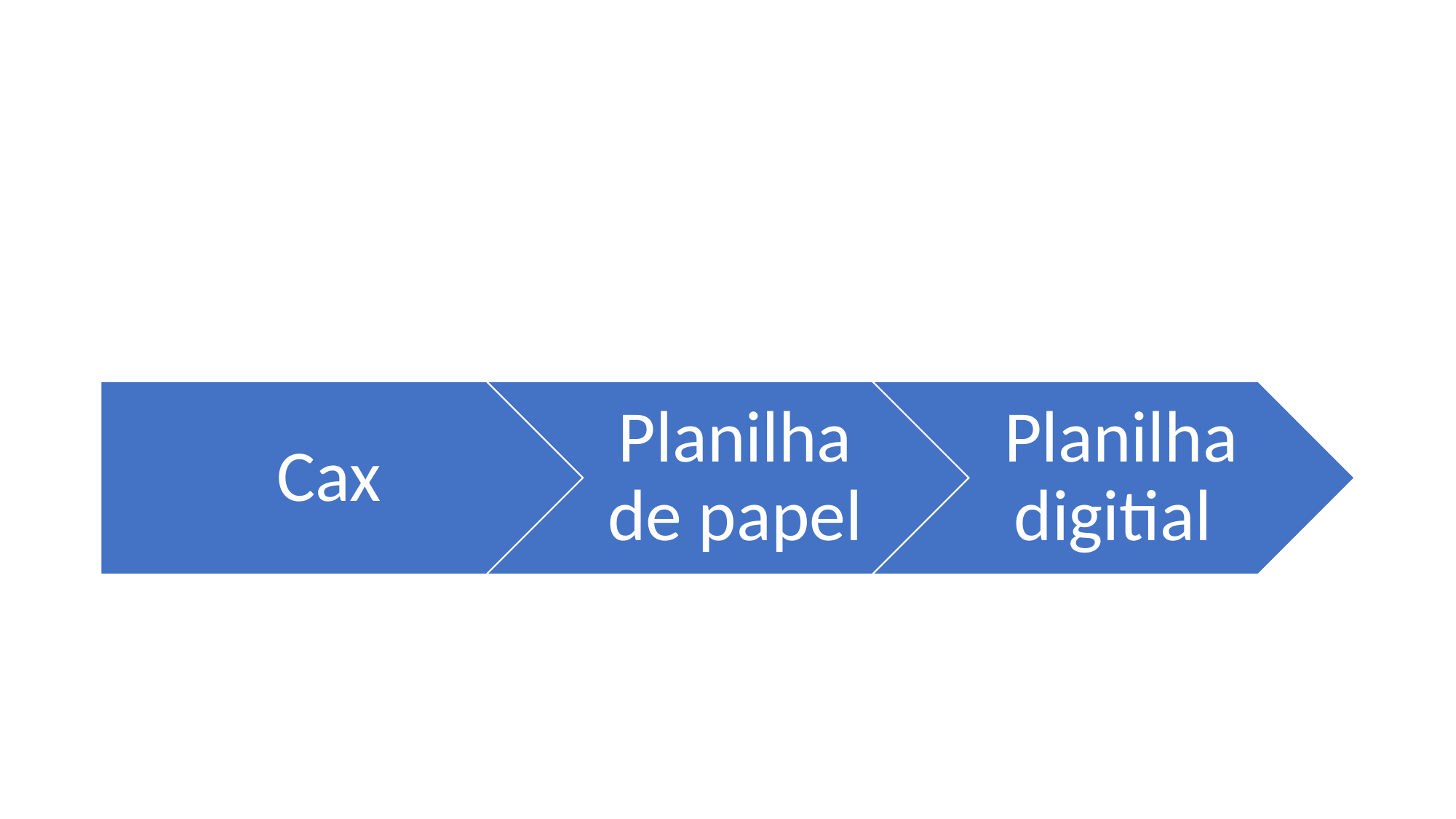

#
Cax
Planilha de papel
Planilha digitial